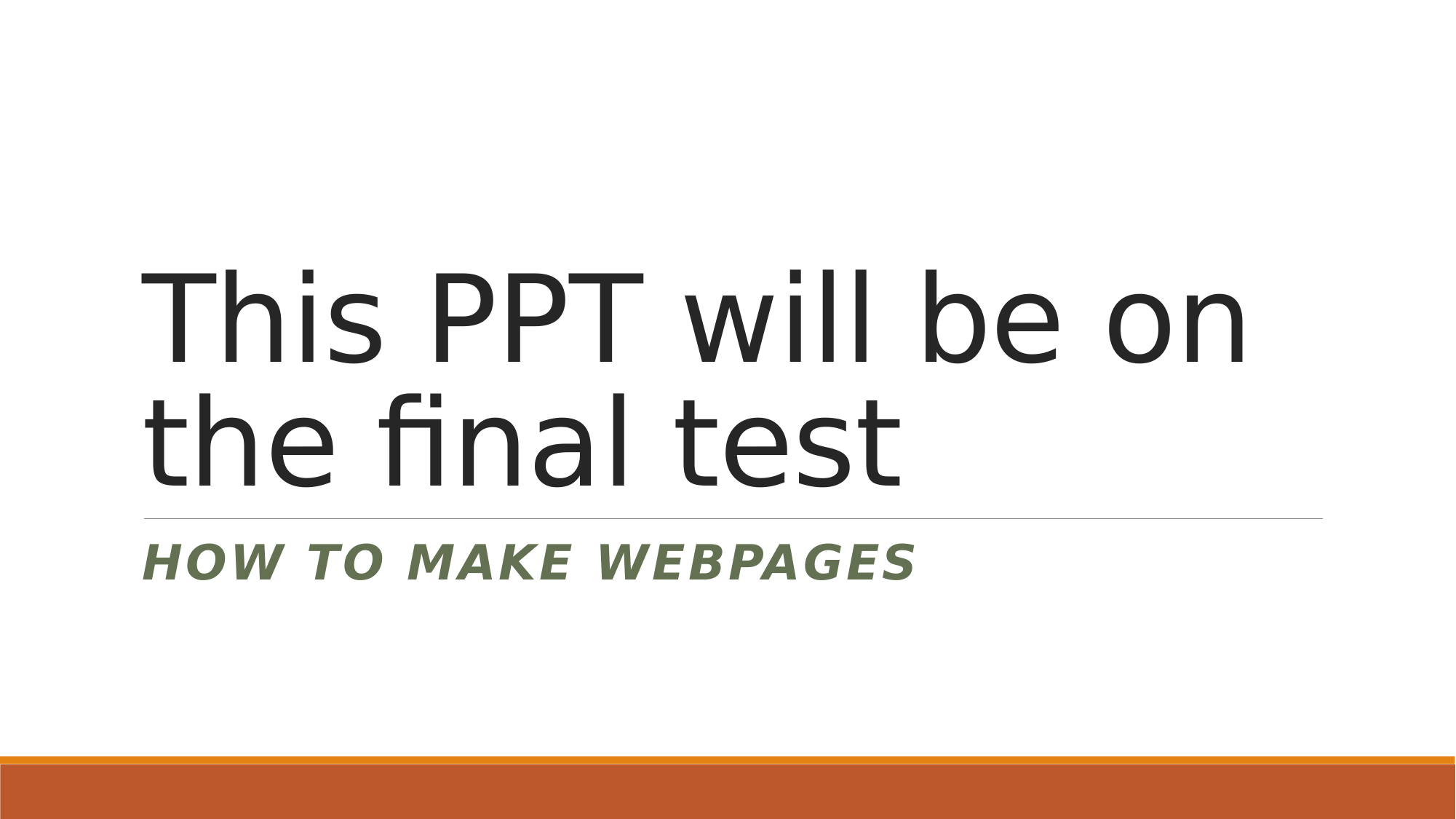

# This PPT will be on the final test
How to make webpages